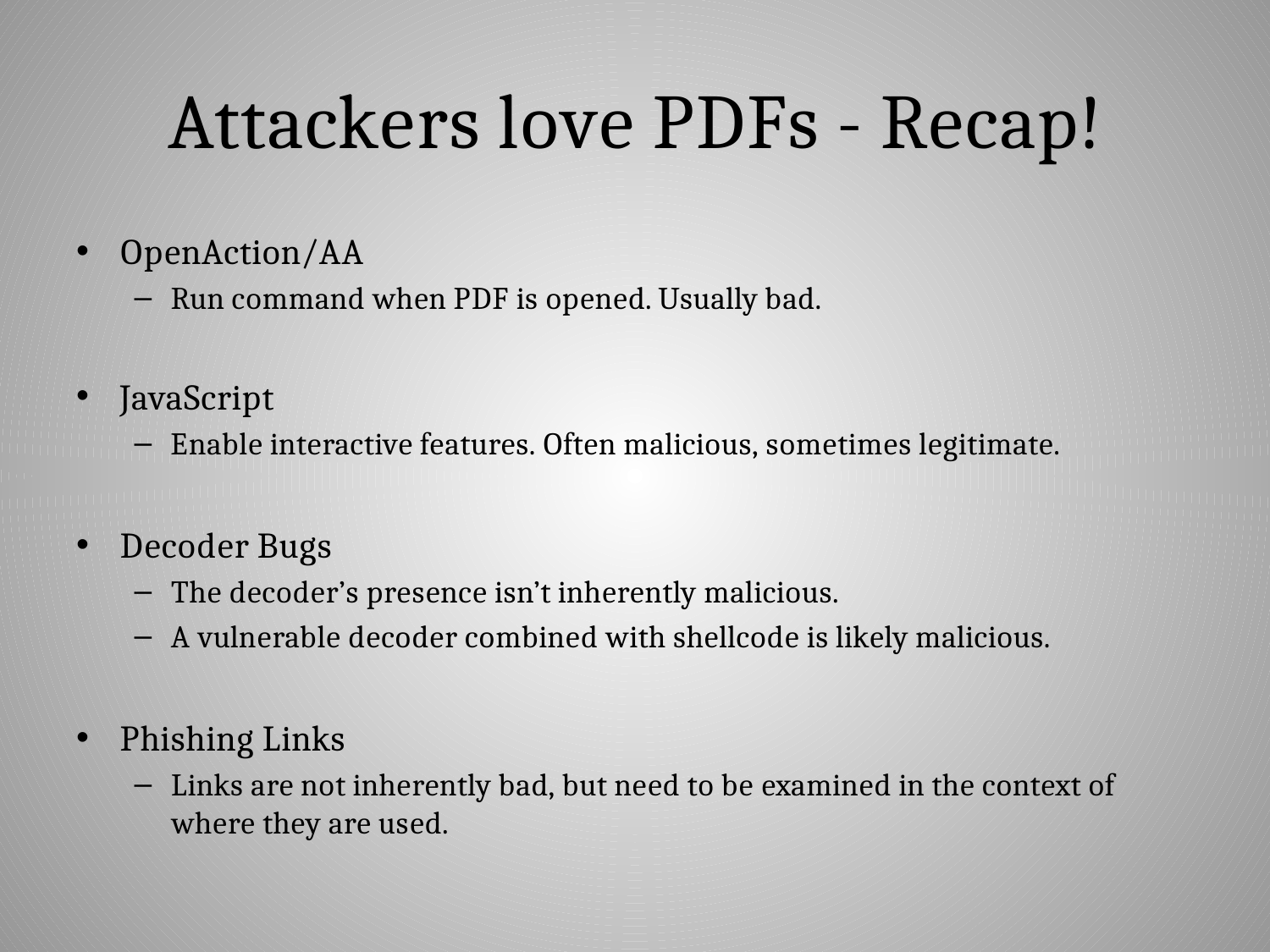

# Attackers love PDFs - Recap!
OpenAction/AA
Run command when PDF is opened. Usually bad.

JavaScript
Enable interactive features. Often malicious, sometimes legitimate.

Decoder Bugs
The decoder’s presence isn’t inherently malicious.
A vulnerable decoder combined with shellcode is likely malicious.

Phishing Links
Links are not inherently bad, but need to be examined in the context of where they are used.